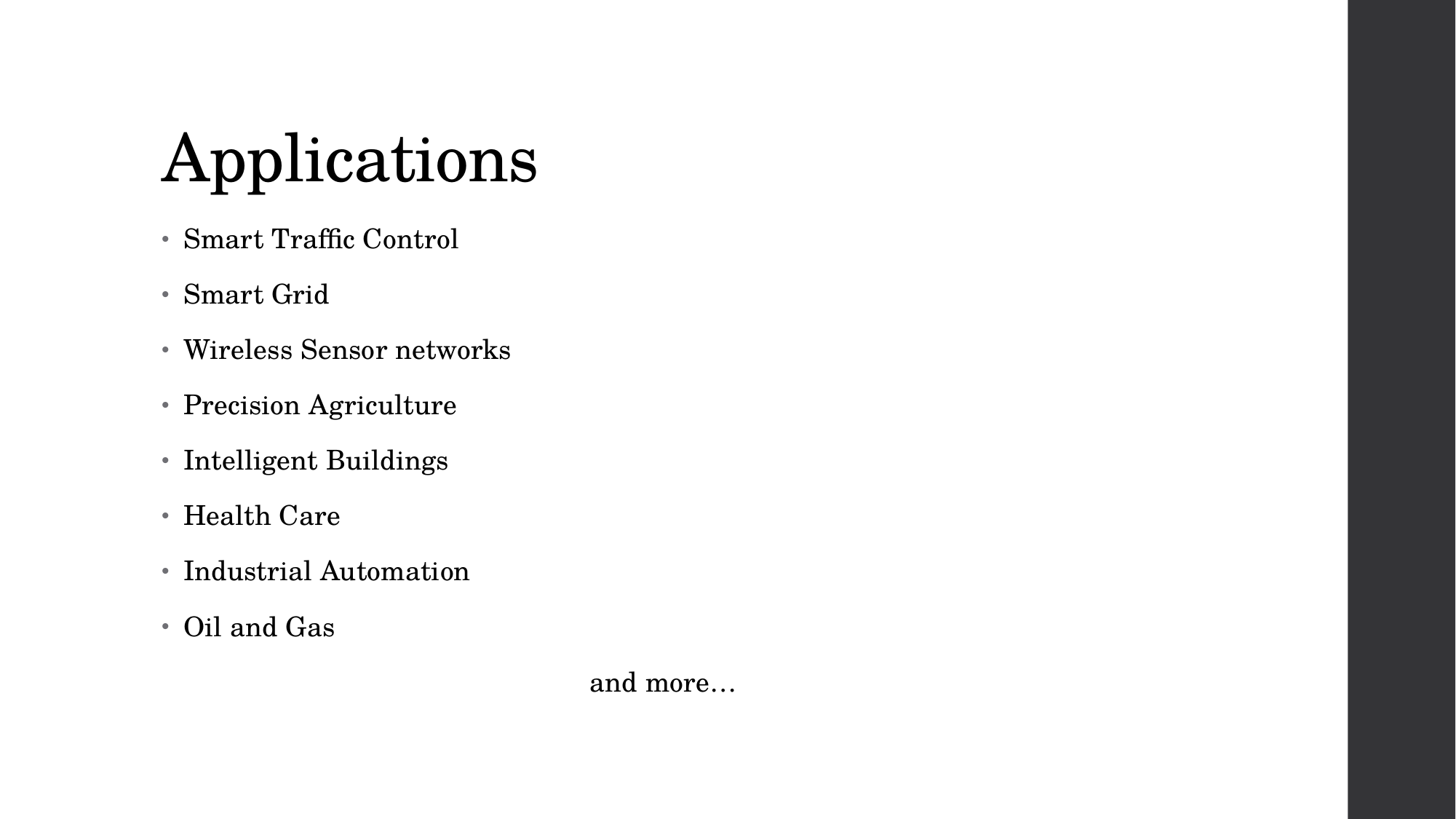

# Applications
Smart Traffic Control
Smart Grid
Wireless Sensor networks
Precision Agriculture
Intelligent Buildings
Health Care
Industrial Automation
Oil and Gas
and more…